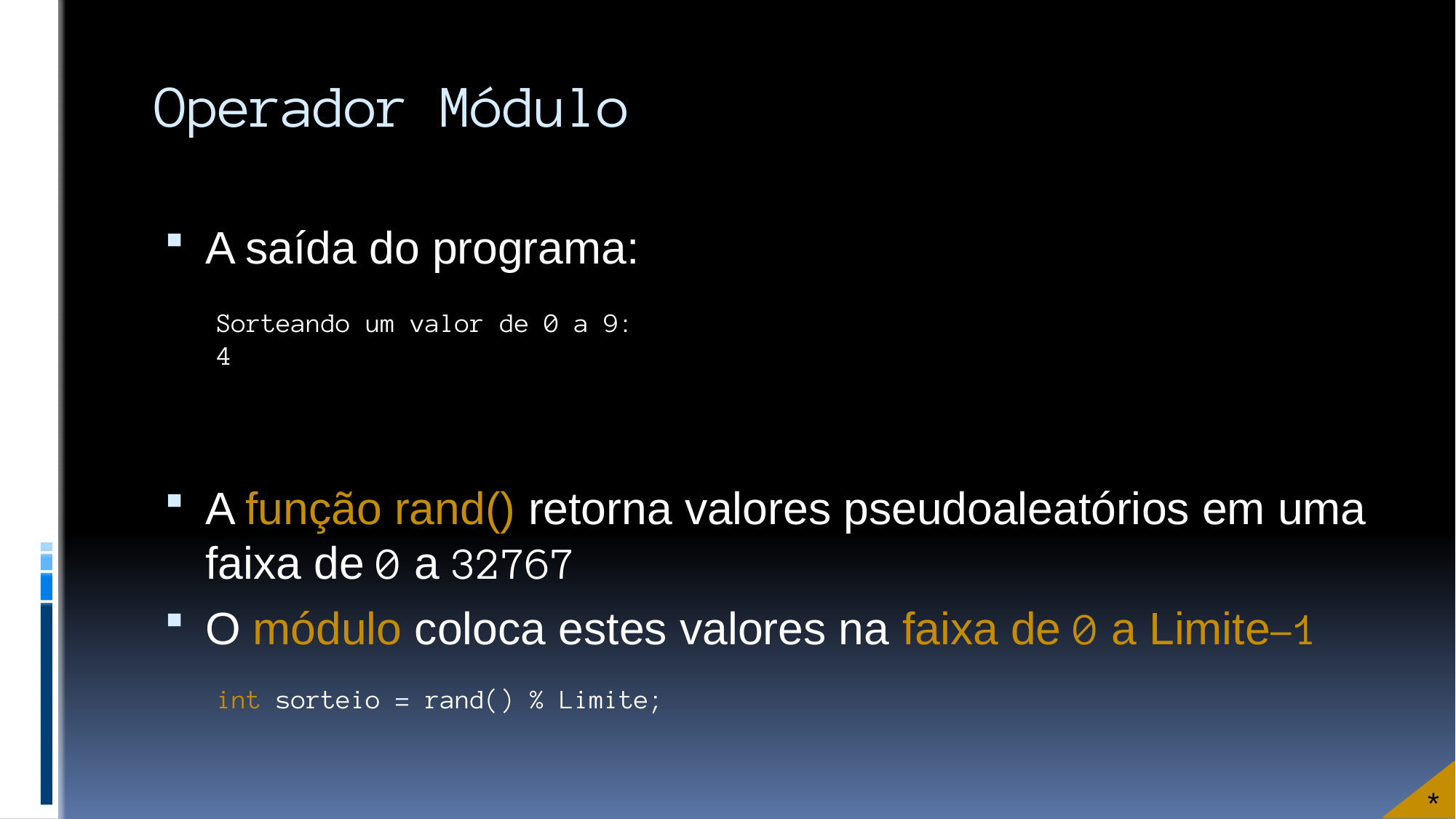

# Operador Módulo
A saída do programa:

A função rand() retorna valores pseudoaleatórios em uma faixa de 0 a 32767
O módulo coloca estes valores na faixa de 0 a Limite-1

Sorteando um valor de 0 a 9:
4
int sorteio = rand() % Limite;

*